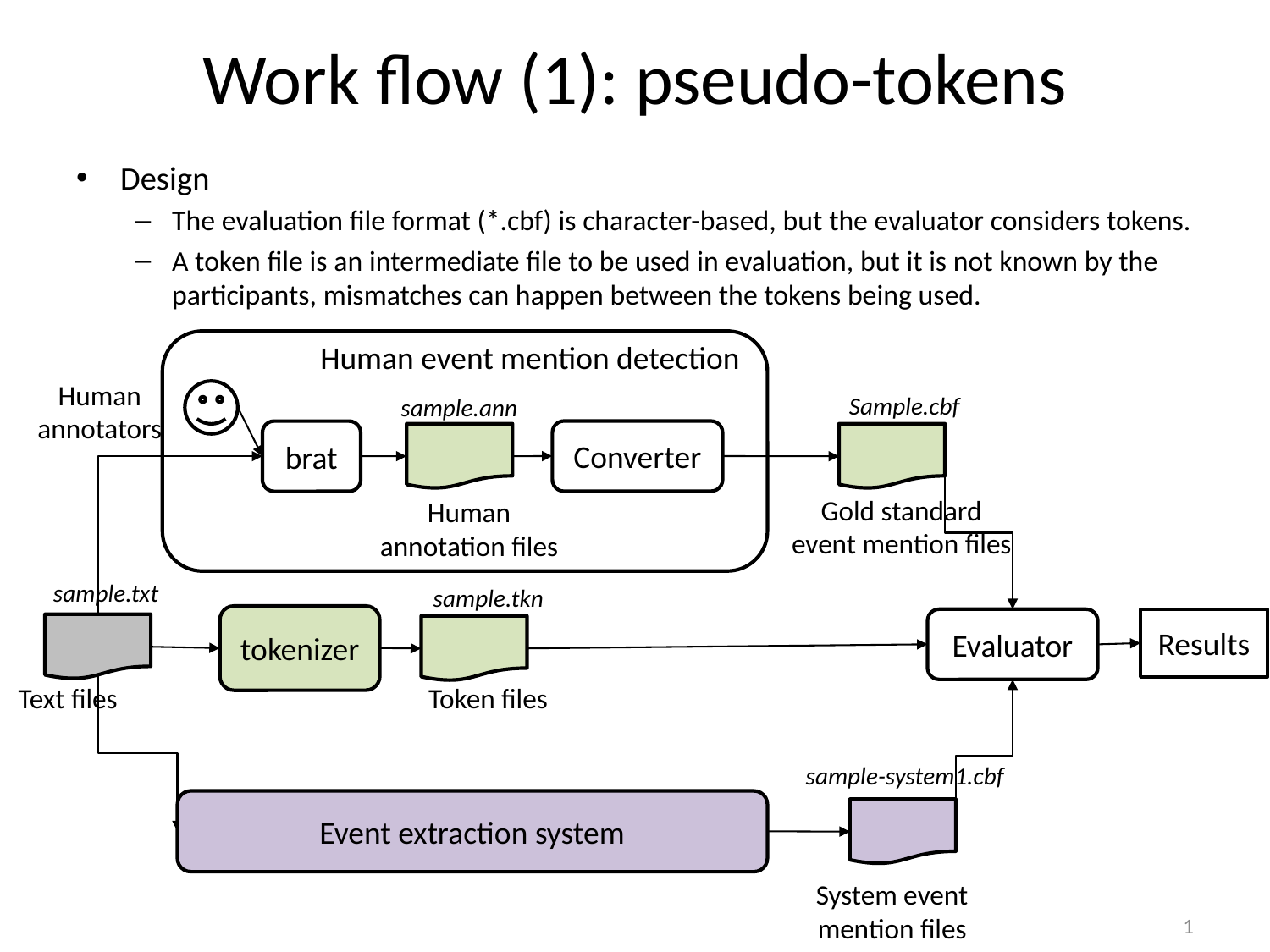

# Work flow (1): pseudo-tokens
Design
The evaluation file format (*.cbf) is character-based, but the evaluator considers tokens.
A token file is an intermediate file to be used in evaluation, but it is not known by the participants, mismatches can happen between the tokens being used.

Human event mention detection
Human annotators

Sample.cbf
sample.ann
Converter
brat

Gold standard
event mention files
Human
annotation files
sample.txt
sample.tkn
tokenizer
Evaluator
Results

Token files
Text files
sample-system1.cbf
Event extraction system

System event
mention files
1